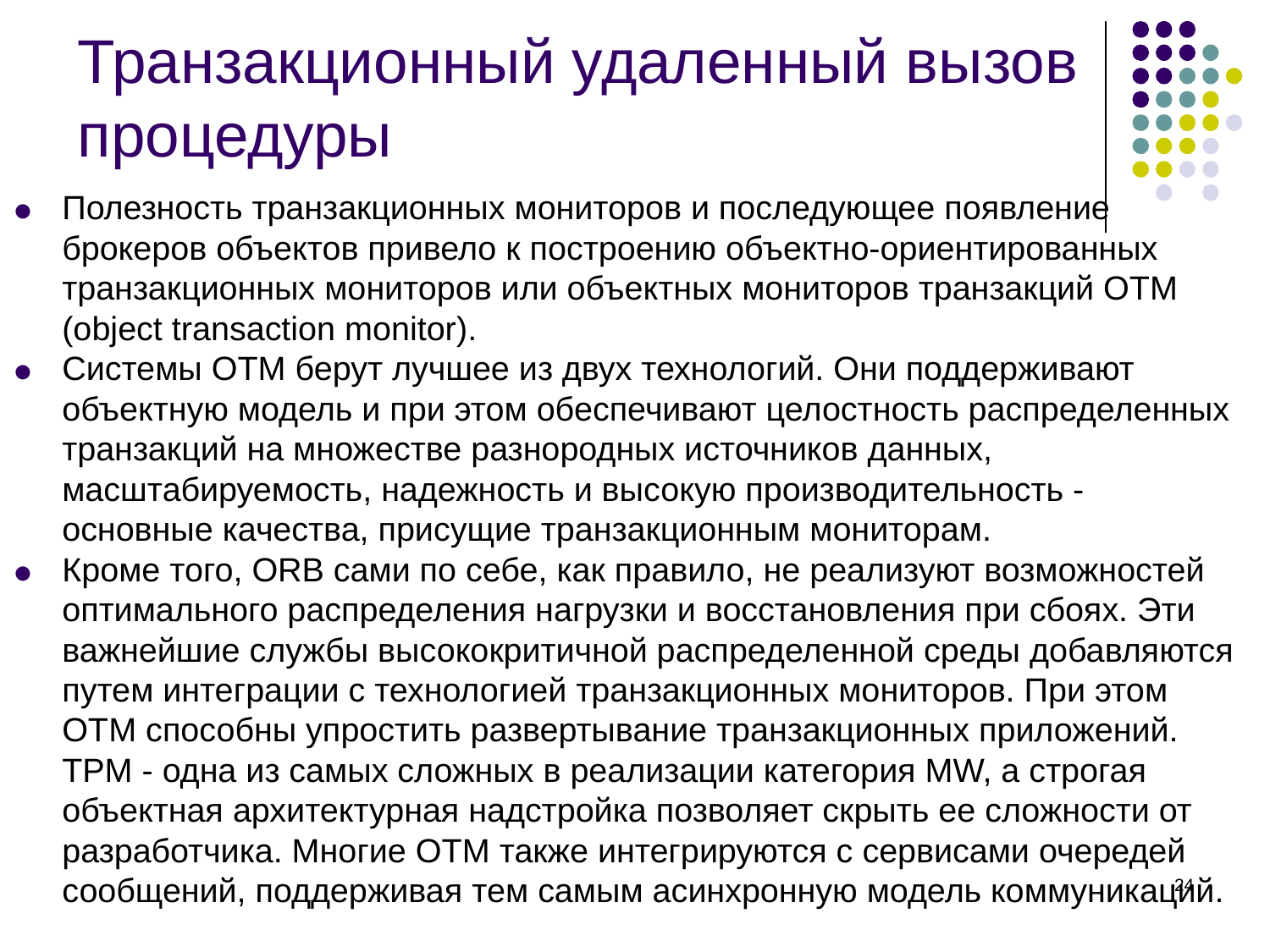

# Транзакционный удаленный вызов процедуры
Полезность транзакционных мониторов и последующее появление брокеров объектов привело к построению объектно-ориентированных транзакционных мониторов или объектных мониторов транзакций ОТМ (object transaction monitor).
Системы OTM берут лучшее из двух технологий. Они поддерживают объектную модель и при этом обеспечивают целостность распределенных транзакций на множестве разнородных источников данных, масштабируемость, надежность и высокую производительность - основные качества, присущие транзакционным мониторам.
Кроме того, ORB сами по себе, как правило, не реализуют возможностей оптимального распределения нагрузки и восстановления при сбоях. Эти важнейшие службы высококритичной распределенной среды добавляются путем интеграции с технологией транзакционных мониторов. При этом ОТМ способны упростить развертывание транзакционных приложений. ТРM - одна из самых сложных в реализации категория MW, а строгая объектная архитектурная надстройка позволяет скрыть ее сложности от разработчика. Многие ОТМ также интегрируются с сервисами очередей сообщений, поддерживая тем самым асинхронную модель коммуникаций.
24